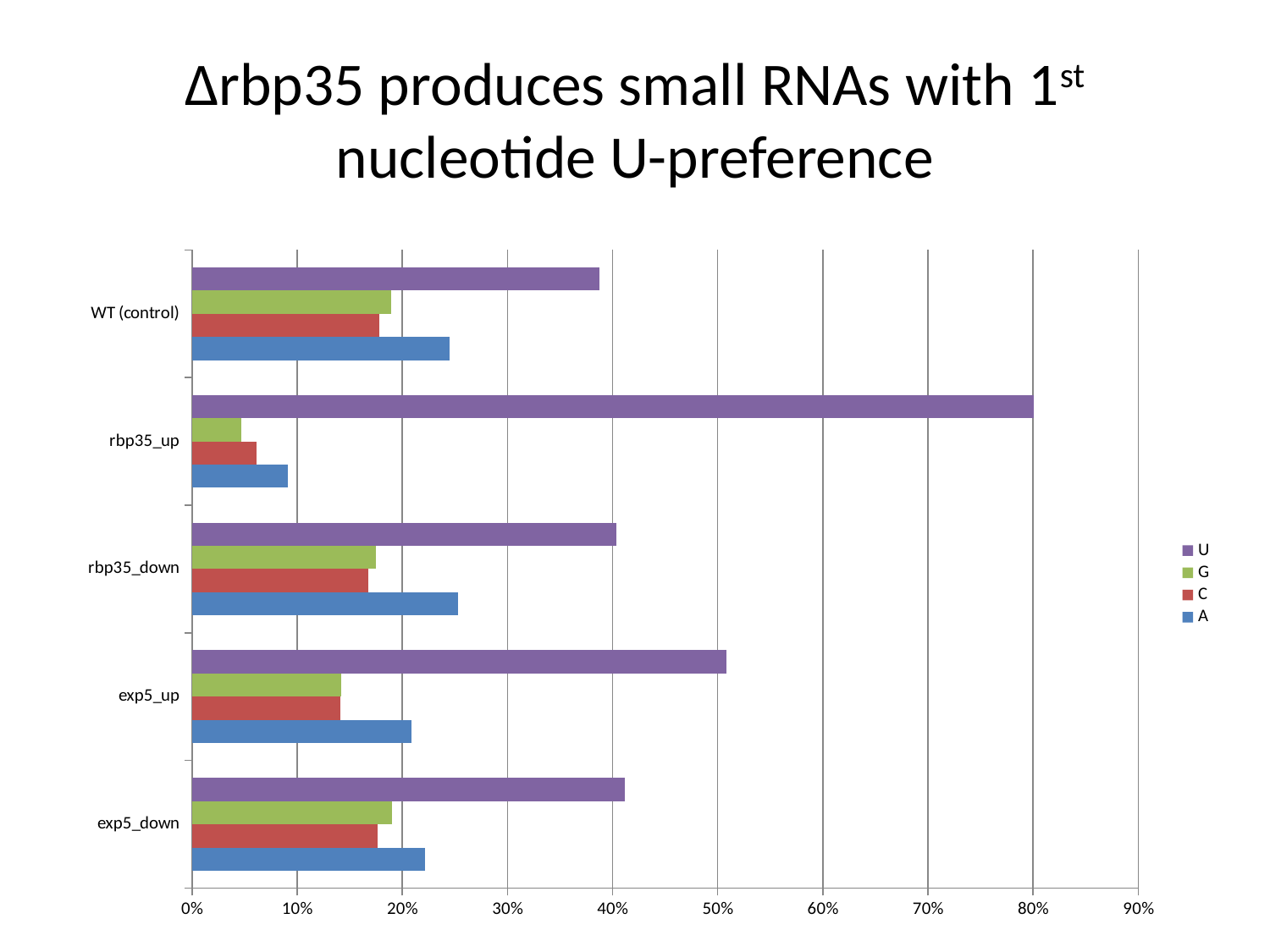

# ∆rbp35 produces small RNAs with 1st nucleotide U-preference

### Chart

| Category | A | C | G | U |
|---|---|---|---|---|
| exp5_down | 0.22150259067357514 | 0.17648963730569947 | 0.19025259067357514 | 0.4117551813471503 |
| exp5_up | 0.20855057351407716 | 0.14129301355578727 | 0.14181438998957246 | 0.5083420229405631 |
| rbp35_down | 0.2528353140916808 | 0.16808149405772496 | 0.17523486134691568 | 0.4038483305036786 |
| rbp35_up | 0.09088351153629713 | 0.061691052335396734 | 0.0469893078221722 | 0.800436128306134 |
| WT (control) | 0.24521964962752682 | 0.1777749728504201 | 0.1890986101320327 | 0.3879067673900204 |